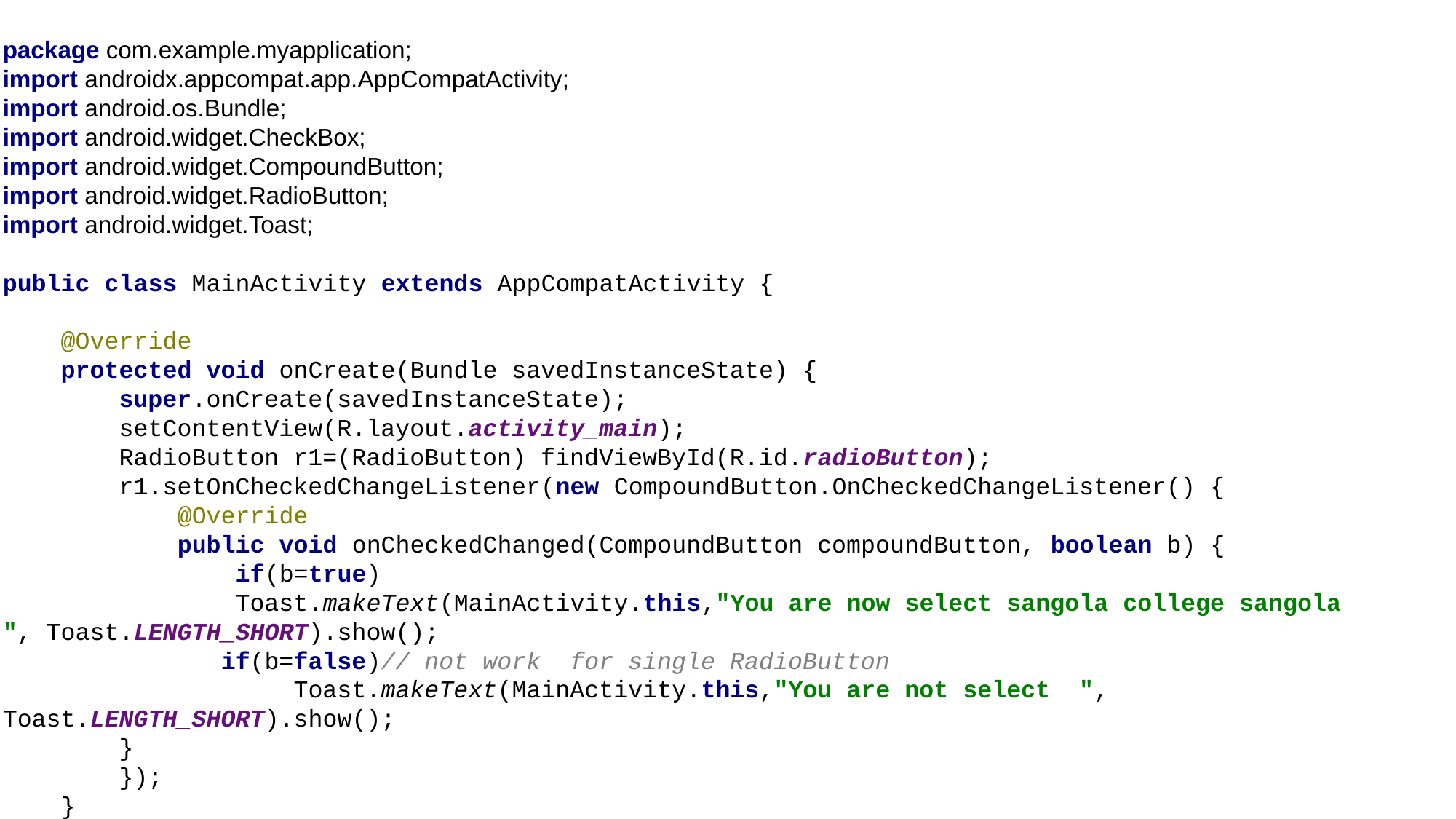

package com.example.myapplication;
import androidx.appcompat.app.AppCompatActivity;
import android.os.Bundle;
import android.widget.CheckBox;
import android.widget.CompoundButton;
import android.widget.RadioButton;
import android.widget.Toast;
public class MainActivity extends AppCompatActivity {
    @Override
    protected void onCreate(Bundle savedInstanceState) {
        super.onCreate(savedInstanceState);
        setContentView(R.layout.activity_main);
        RadioButton r1=(RadioButton) findViewById(R.id.radioButton);
        r1.setOnCheckedChangeListener(new CompoundButton.OnCheckedChangeListener() {
            @Override
            public void onCheckedChanged(CompoundButton compoundButton, boolean b) {
                if(b=true)
                Toast.makeText(MainActivity.this,"You are now select sangola college sangola ", Toast.LENGTH_SHORT).show();
               if(b=false)// not work  for single RadioButton
                    Toast.makeText(MainActivity.this,"You are not select  ", Toast.LENGTH_SHORT).show();
        }
        });
    }
}